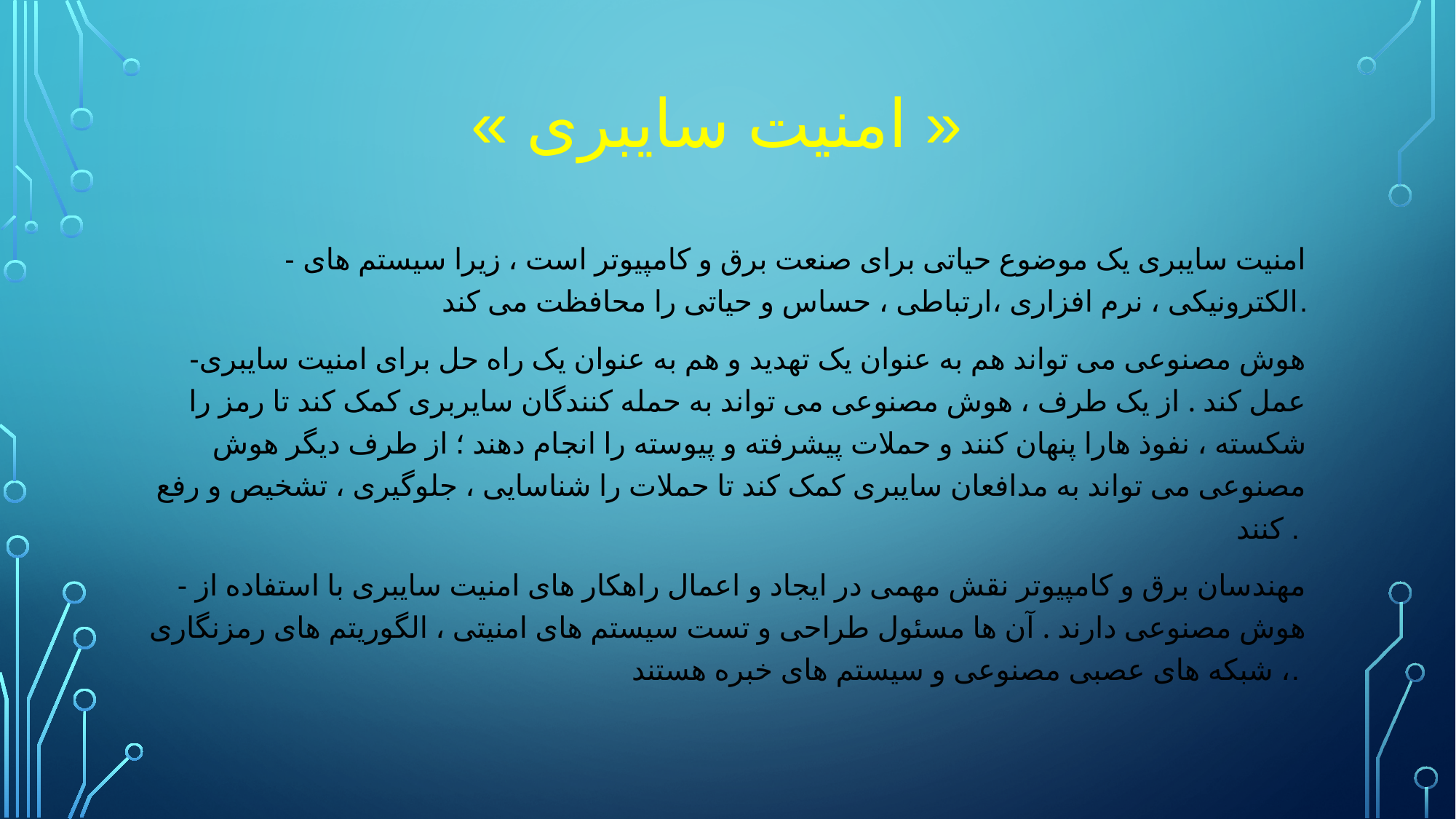

# « امنیت سایبری »
- امنیت سایبری یک موضوع حیاتی برای صنعت برق و کامپیوتر است ، زیرا سیستم های الکترونیکی ، نرم افزاری ،ارتباطی ، حساس و حیاتی را محافظت می کند.
-هوش مصنوعی می تواند هم به عنوان یک تهدید و هم به عنوان یک راه حل برای امنیت سایبری عمل کند . از یک طرف ، هوش مصنوعی می تواند به حمله کنندگان سایربری کمک کند تا رمز را شکسته ، نفوذ هارا پنهان کنند و حملات پیشرفته و پیوسته را انجام دهند ؛ از طرف دیگر هوش مصنوعی می تواند به مدافعان سایبری کمک کند تا حملات را شناسایی ، جلوگیری ، تشخیص و رفع کنند .
- مهندسان برق و کامپیوتر نقش مهمی در ایجاد و اعمال راهکار های امنیت سایبری با استفاده از هوش مصنوعی دارند . آن ها مسئول طراحی و تست سیستم های امنیتی ، الگوریتم های رمزنگاری ، شبکه های عصبی مصنوعی و سیستم های خبره هستند.